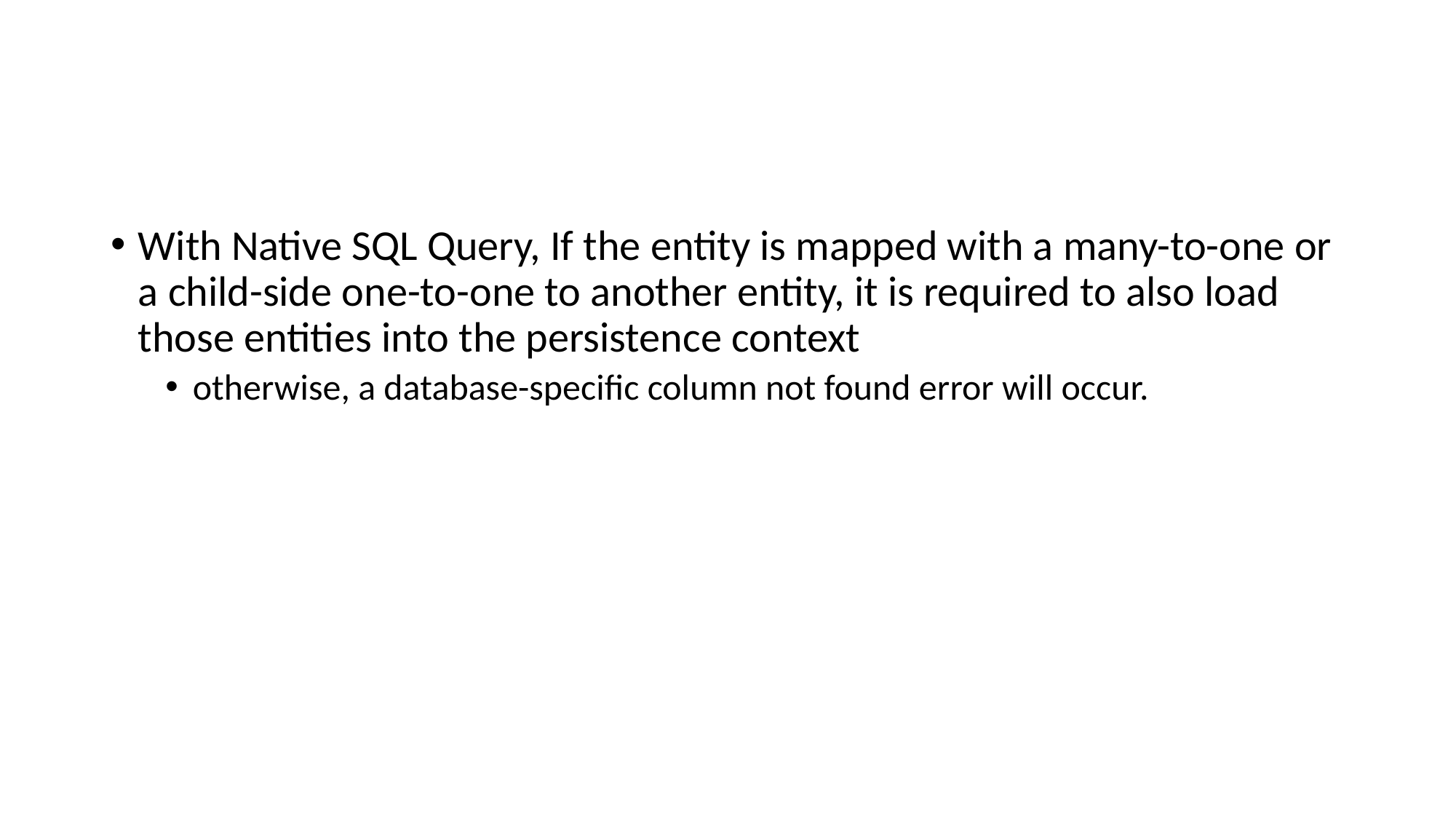

#
With Native SQL Query, If the entity is mapped with a many-to-one or a child-side one-to-one to another entity, it is required to also load those entities into the persistence context
otherwise, a database-specific column not found error will occur.